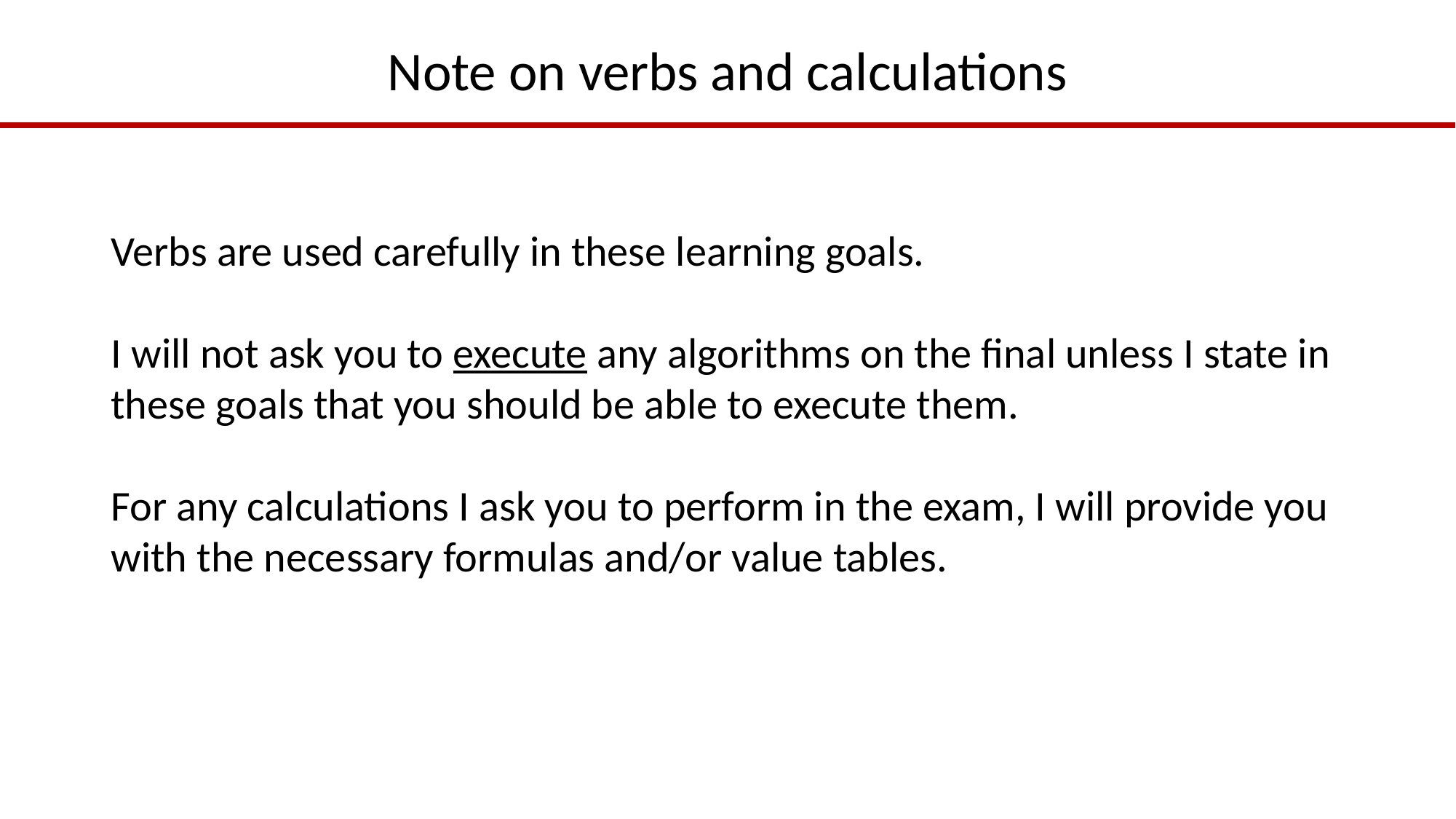

# Note on verbs and calculations
Verbs are used carefully in these learning goals.

I will not ask you to execute any algorithms on the final unless I state in these goals that you should be able to execute them.

For any calculations I ask you to perform in the exam, I will provide you with the necessary formulas and/or value tables.